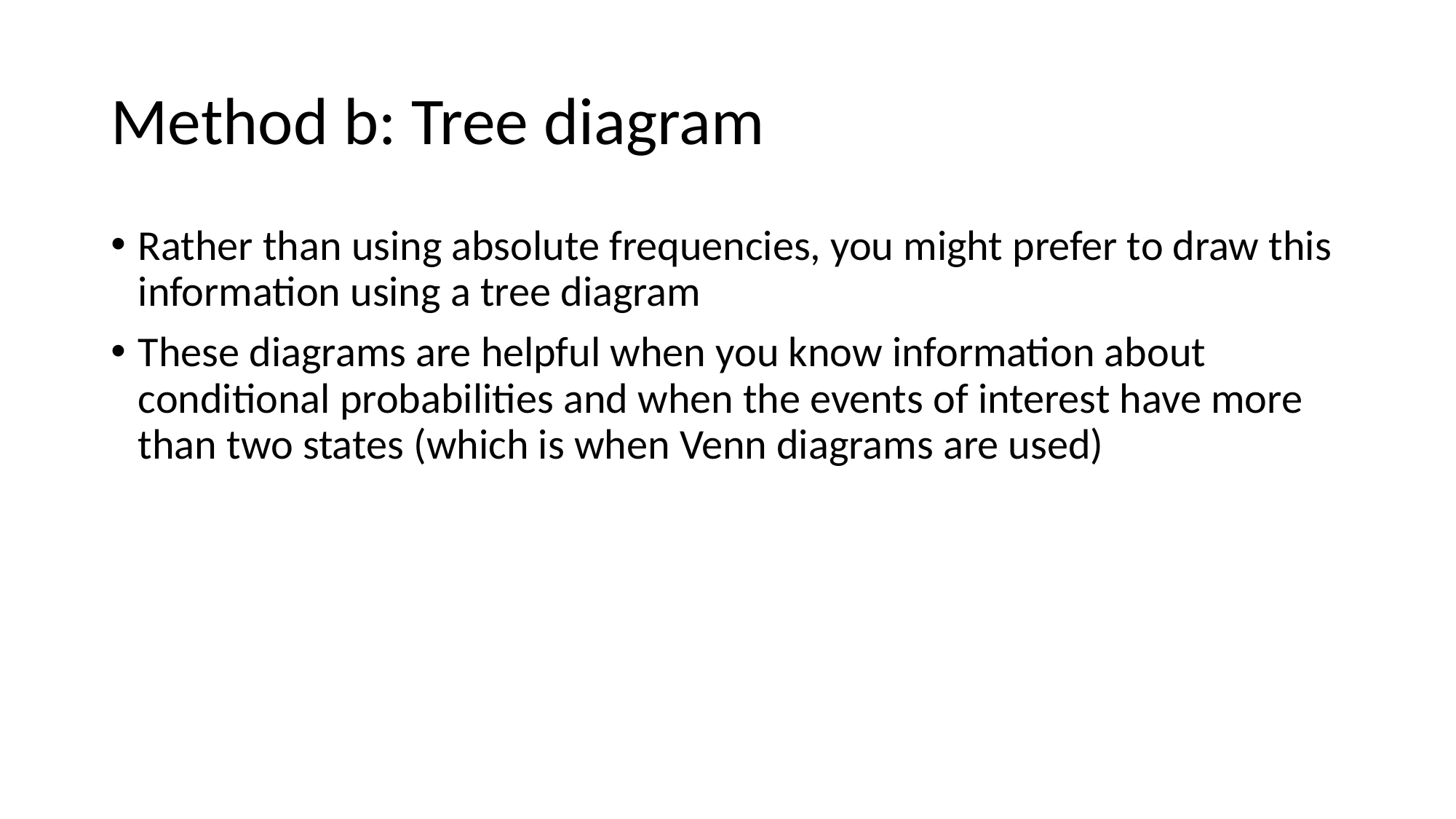

# Method b: Tree diagram
Rather than using absolute frequencies, you might prefer to draw this information using a tree diagram
These diagrams are helpful when you know information about conditional probabilities and when the events of interest have more than two states (which is when Venn diagrams are used)